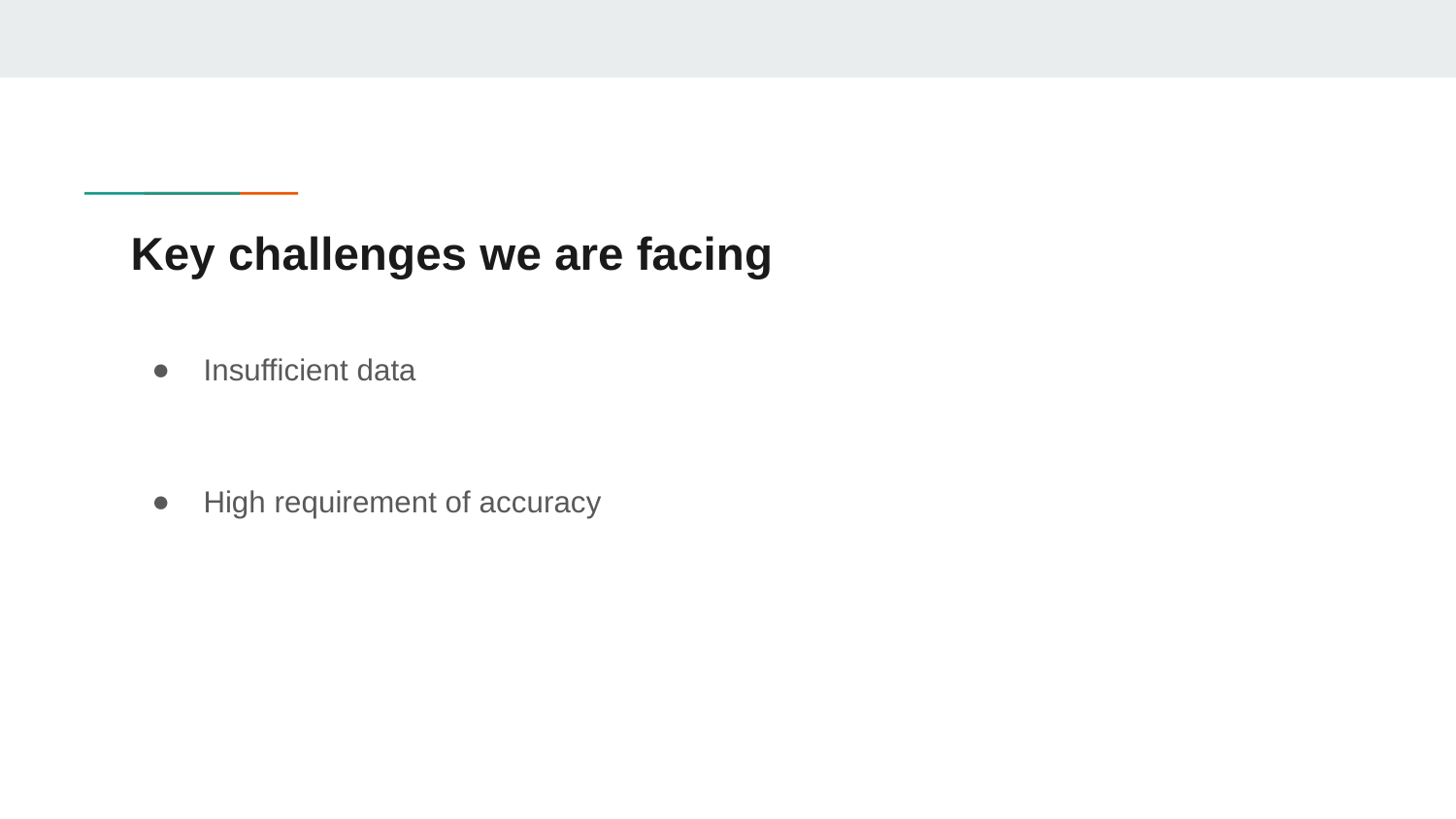

# Key challenges we are facing
Insufficient data

High requirement of accuracy